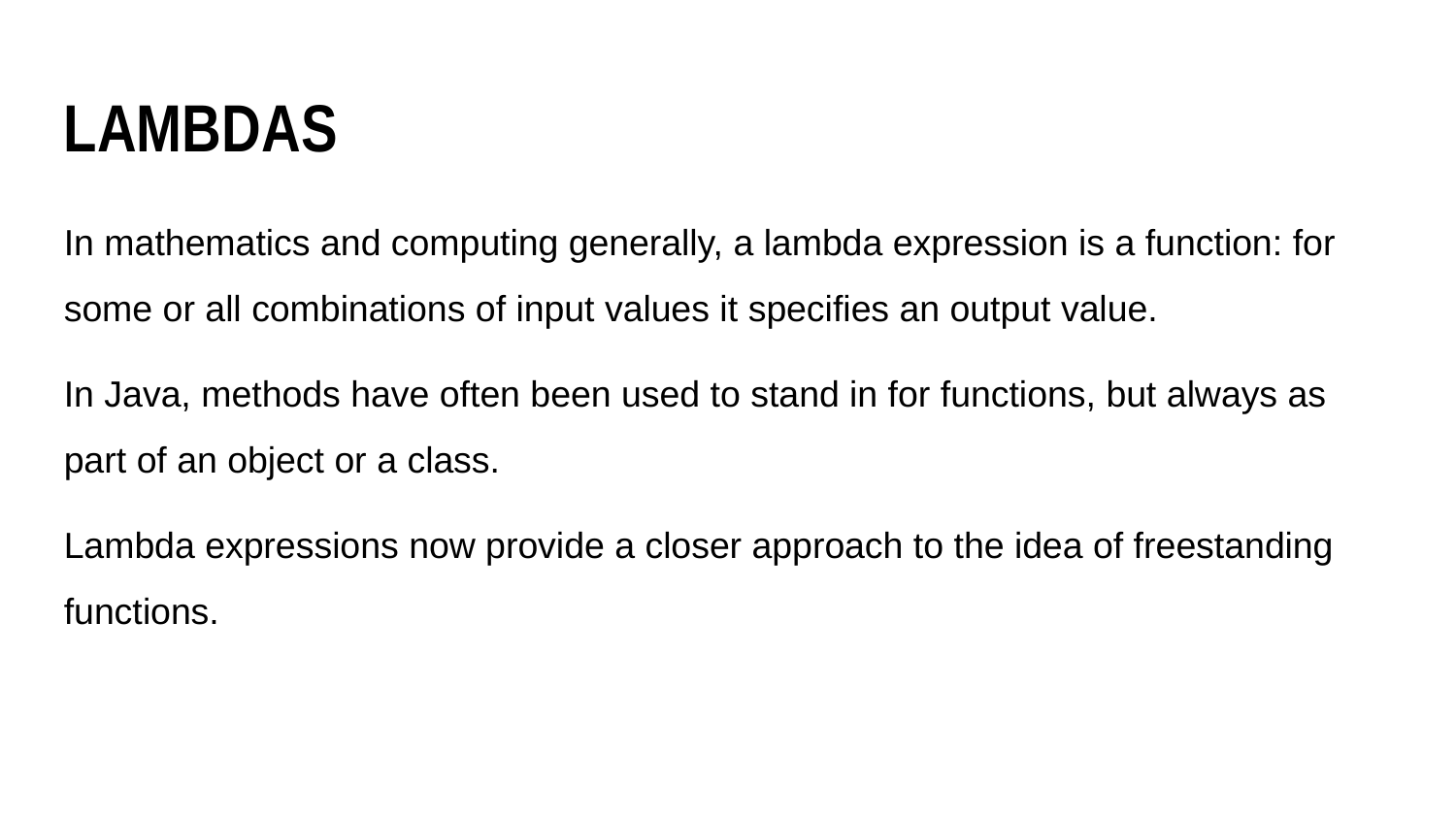

Lambdas
In mathematics and computing generally, a lambda expression is a function: for some or all combinations of input values it specifies an output value.
In Java, methods have often been used to stand in for functions, but always as part of an object or a class.
Lambda expressions now provide a closer approach to the idea of freestanding functions.